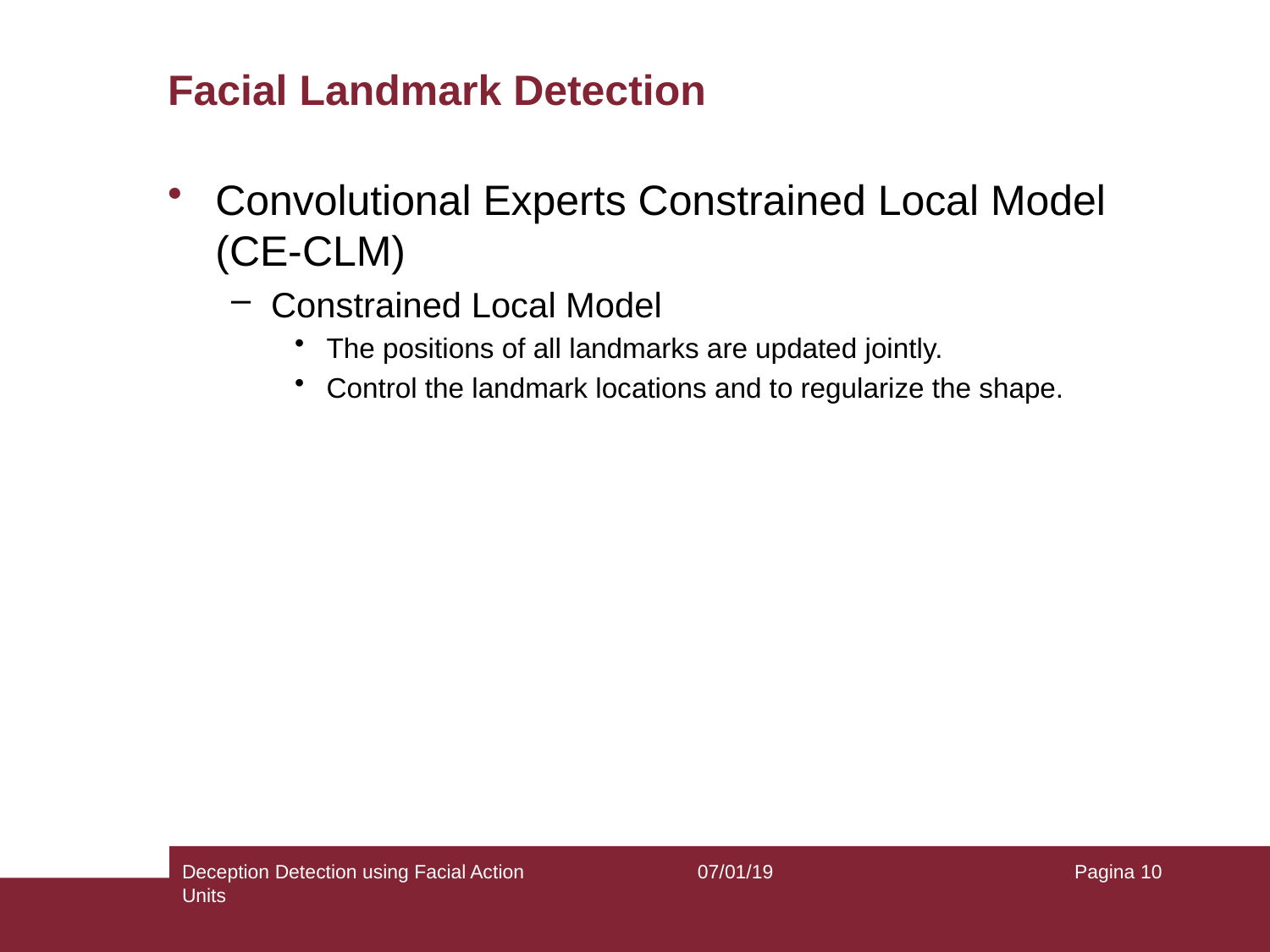

# Facial Landmark Detection
Convolutional Experts Constrained Local Model (CE-CLM)
Constrained Local Model
The positions of all landmarks are updated jointly.
Control the landmark locations and to regularize the shape.
Deception Detection using Facial Action Units
07/01/19
Pagina 10